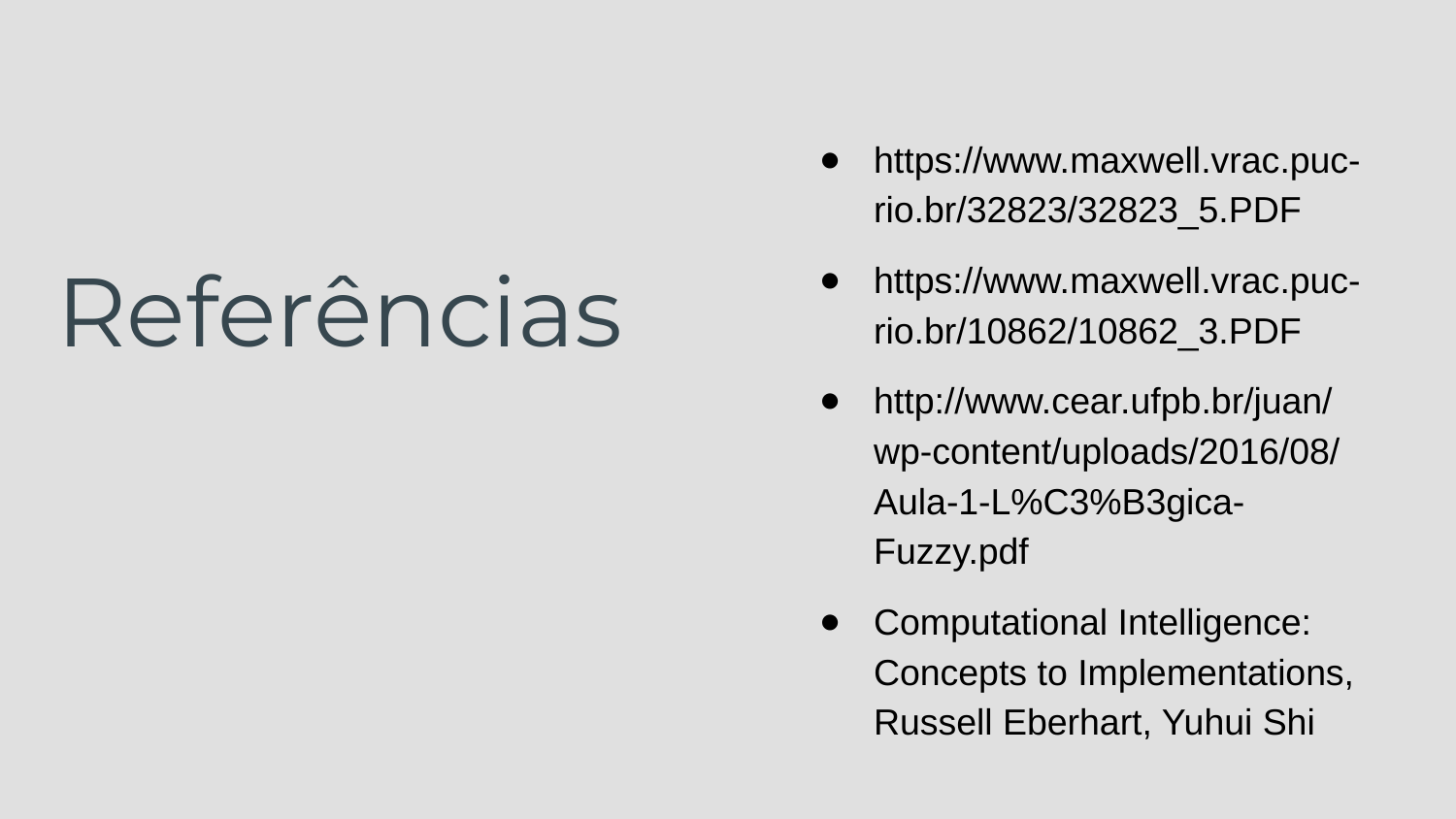

https://www.maxwell.vrac.puc-rio.br/32823/32823_5.PDF
https://www.maxwell.vrac.puc-rio.br/10862/10862_3.PDF
http://www.cear.ufpb.br/juan/wp-content/uploads/2016/08/Aula-1-L%C3%B3gica-Fuzzy.pdf
Computational Intelligence: Concepts to Implementations, Russell Eberhart, Yuhui Shi
# Referências